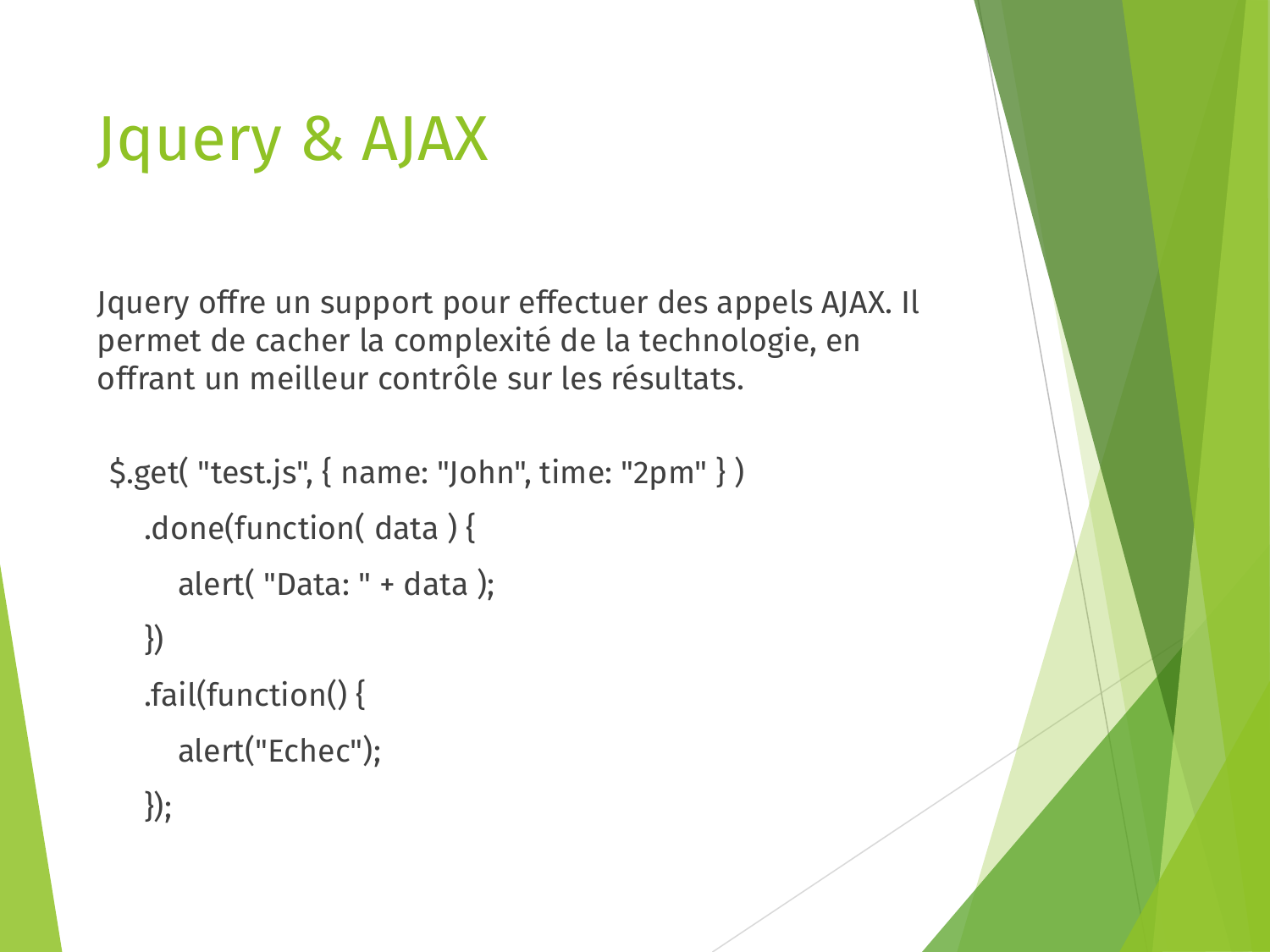

# Jquery & AJAX
Jquery offre un support pour effectuer des appels AJAX. Il permet de cacher la complexité de la technologie, en offrant un meilleur contrôle sur les résultats.

$.get( "test.js", { name: "John", time: "2pm" } )
    .done(function( data ) {
        alert( "Data: " + data );
    })
    .fail(function() {
        alert("Echec");
    });